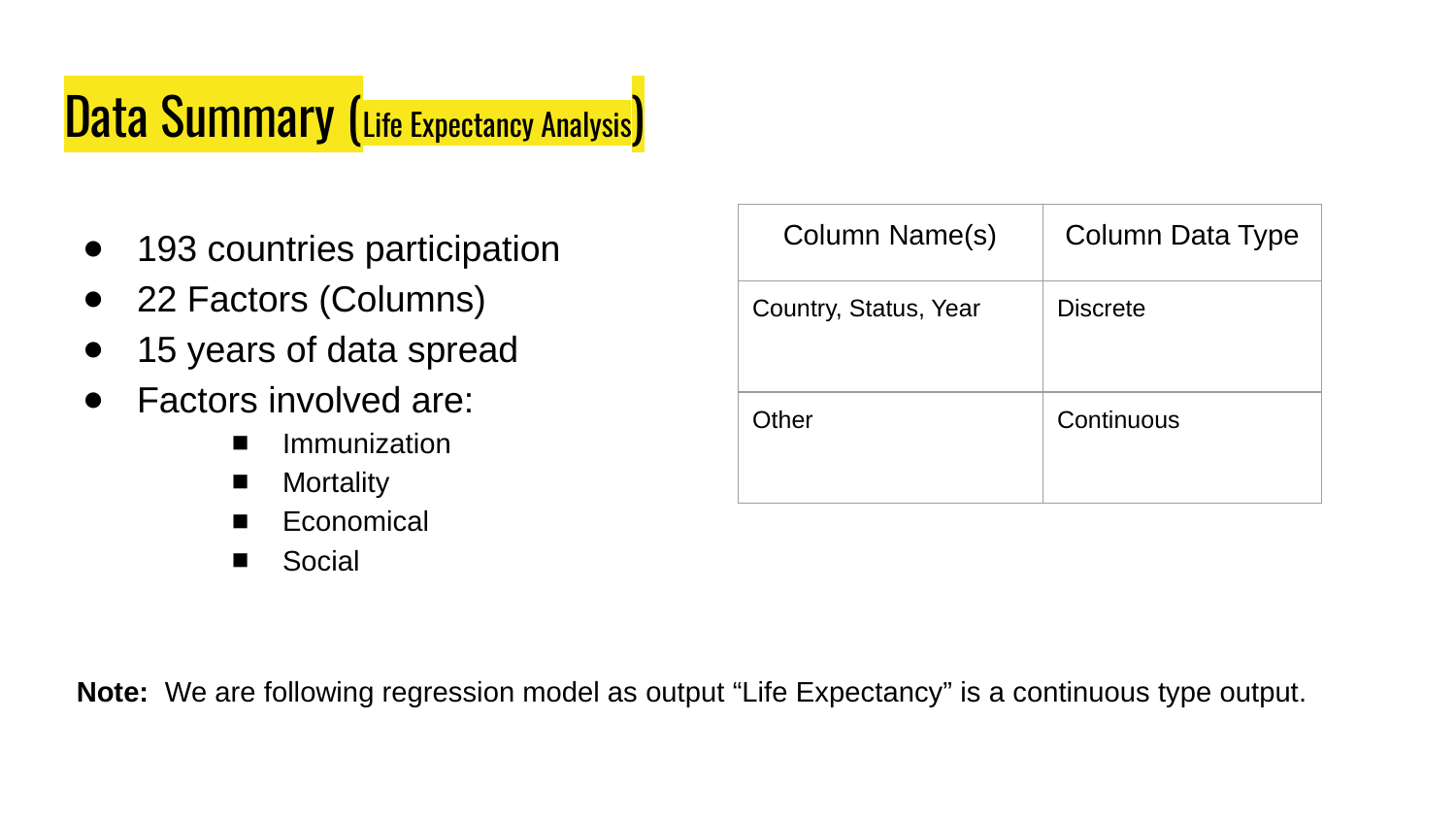

# Data Summary (Life Expectancy Analysis)
193 countries participation
22 Factors (Columns)
15 years of data spread
Factors involved are:
Immunization
Mortality
Economical
Social

| Column Name(s) | Column Data Type |
| --- | --- |
| Country, Status, Year | Discrete |
| Other | Continuous |
Note:  We are following regression model as output “Life Expectancy” is a continuous type output.